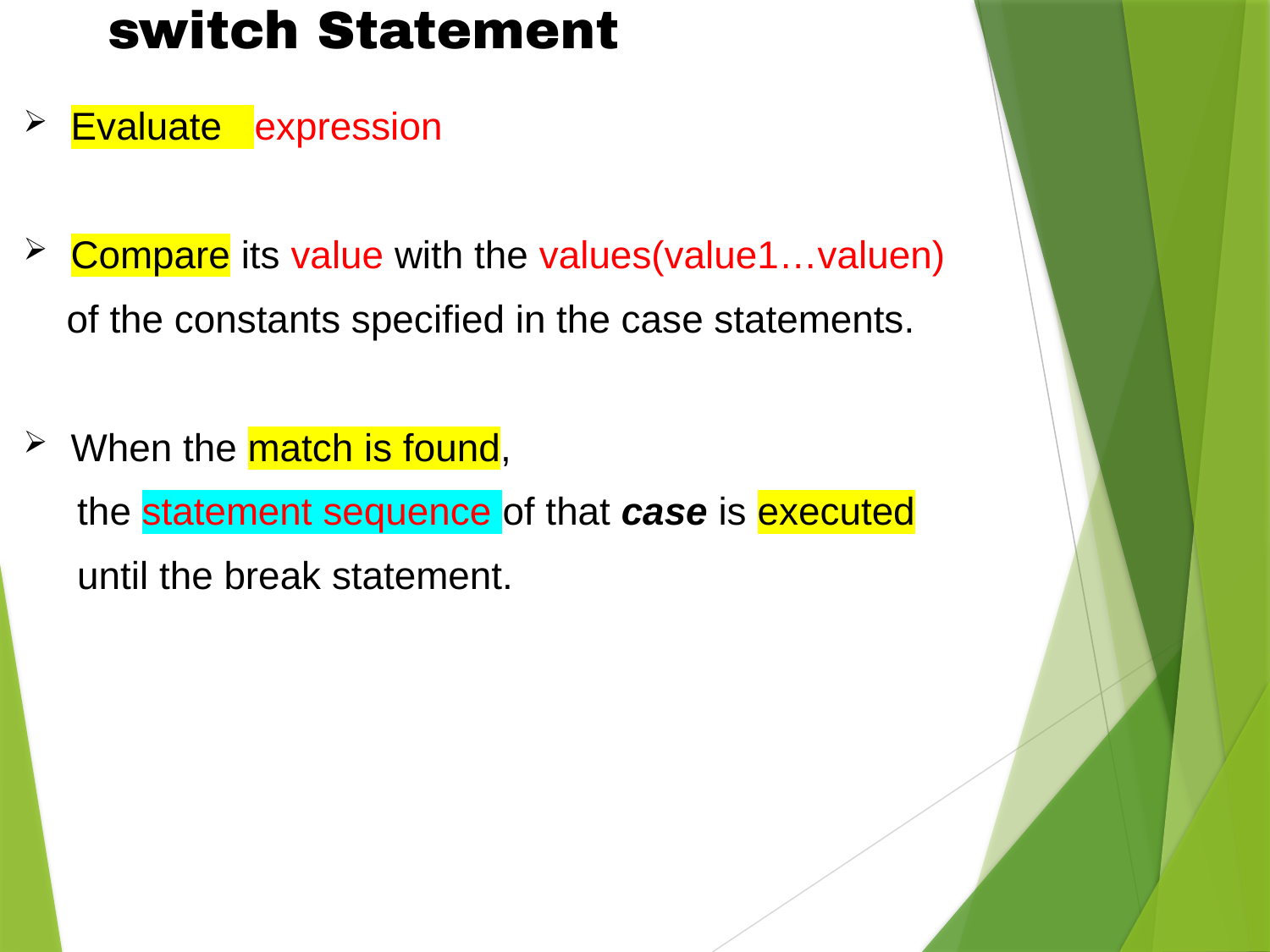

switch Statement
Evaluate   expression

Compare its value with the values(value1…valuen)
    of the constants specified in the case statements.

When the match is found,
     the statement sequence of that case is executed
     until the break statement.